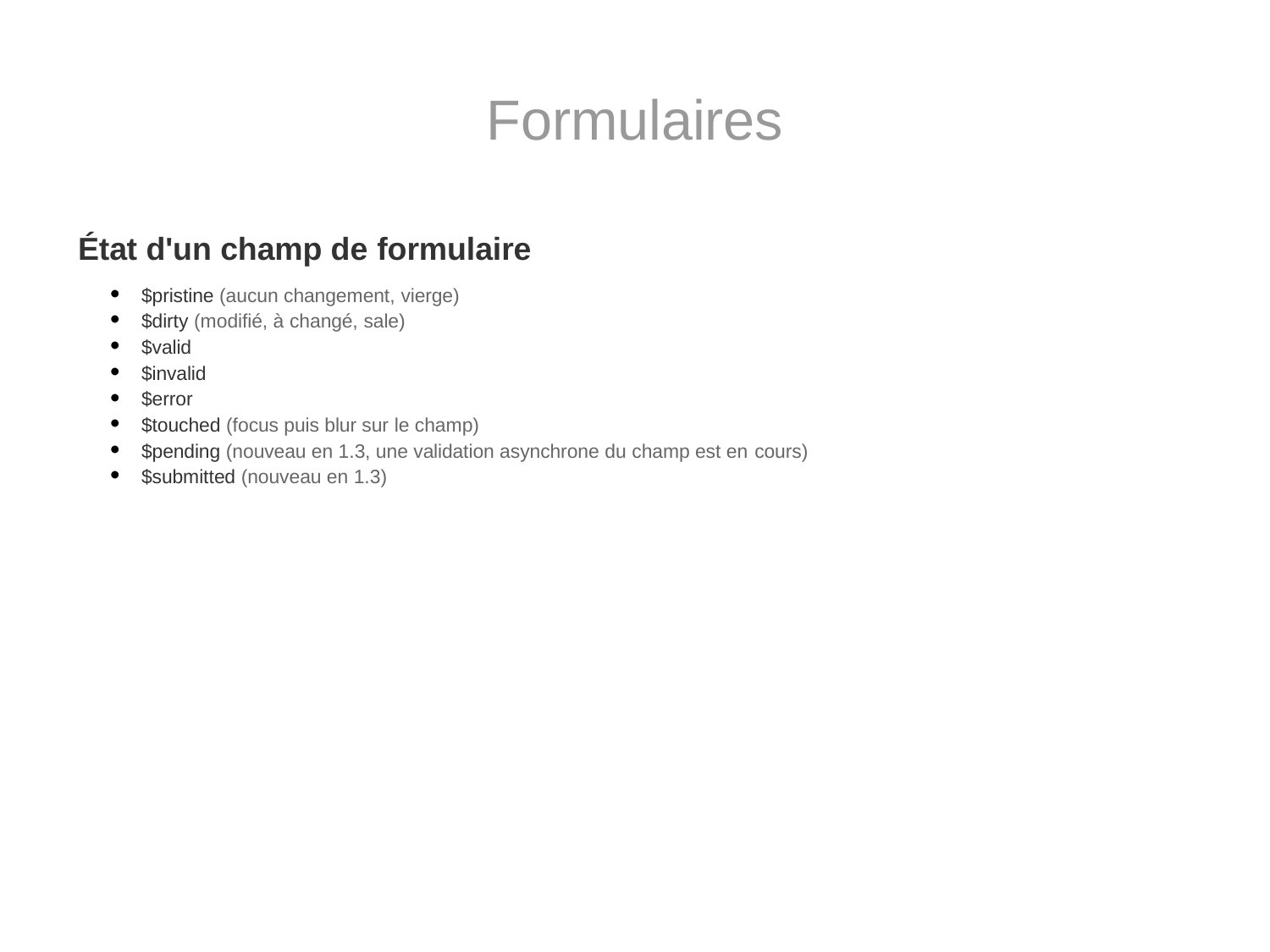

# Formulaires
État d'un champ de formulaire
$pristine (aucun changement, vierge)
$dirty (modifié, à changé, sale)
$valid
$invalid
$error
$touched (focus puis blur sur le champ)
$pending (nouveau en 1.3, une validation asynchrone du champ est en cours)
$submitted (nouveau en 1.3)